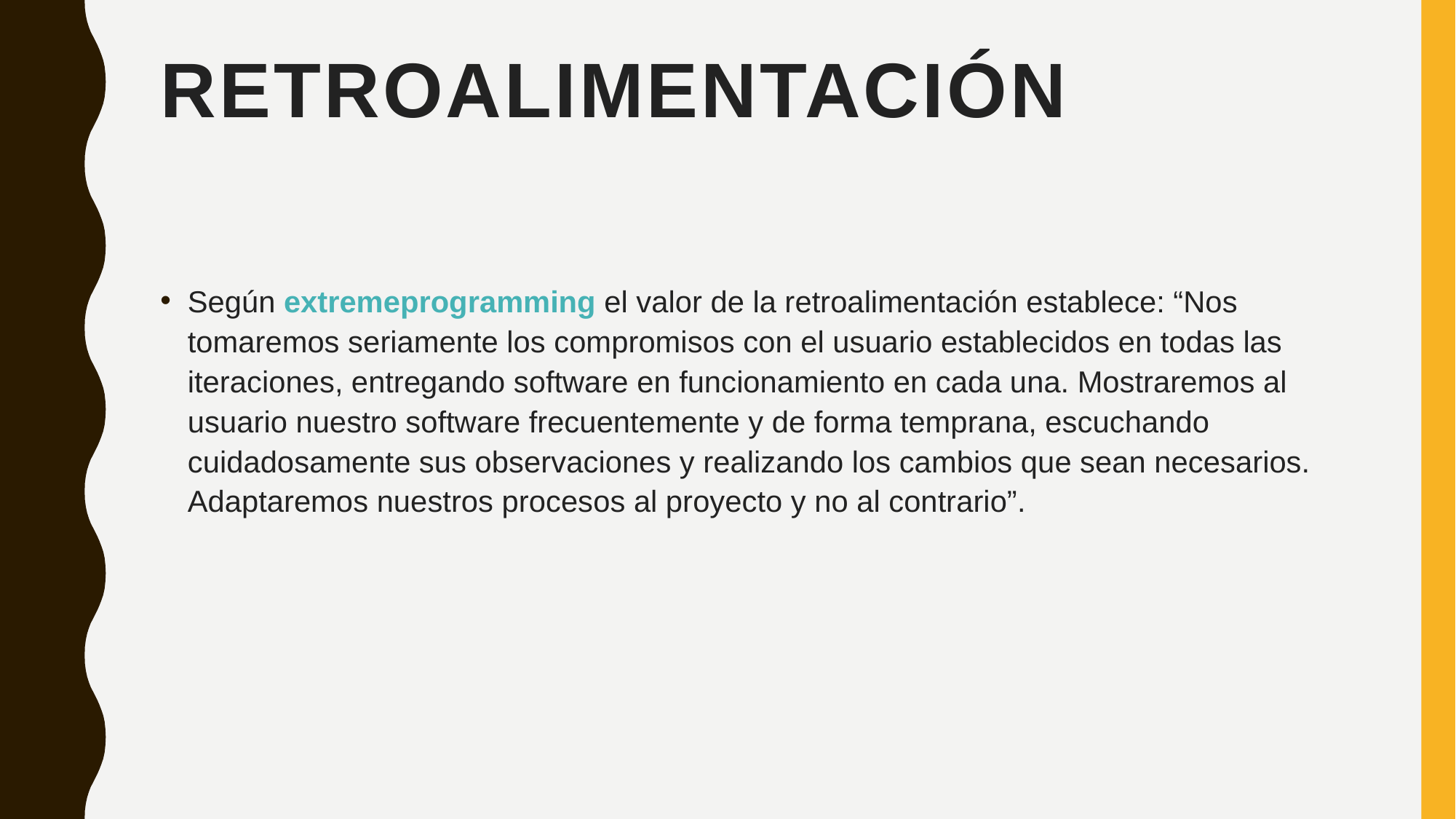

# Retroalimentación
Según extremeprogramming el valor de la retroalimentación establece: “Nos tomaremos seriamente los compromisos con el usuario establecidos en todas las iteraciones, entregando software en funcionamiento en cada una. Mostraremos al usuario nuestro software frecuentemente y de forma temprana, escuchando cuidadosamente sus observaciones y realizando los cambios que sean necesarios. Adaptaremos nuestros procesos al proyecto y no al contrario”.